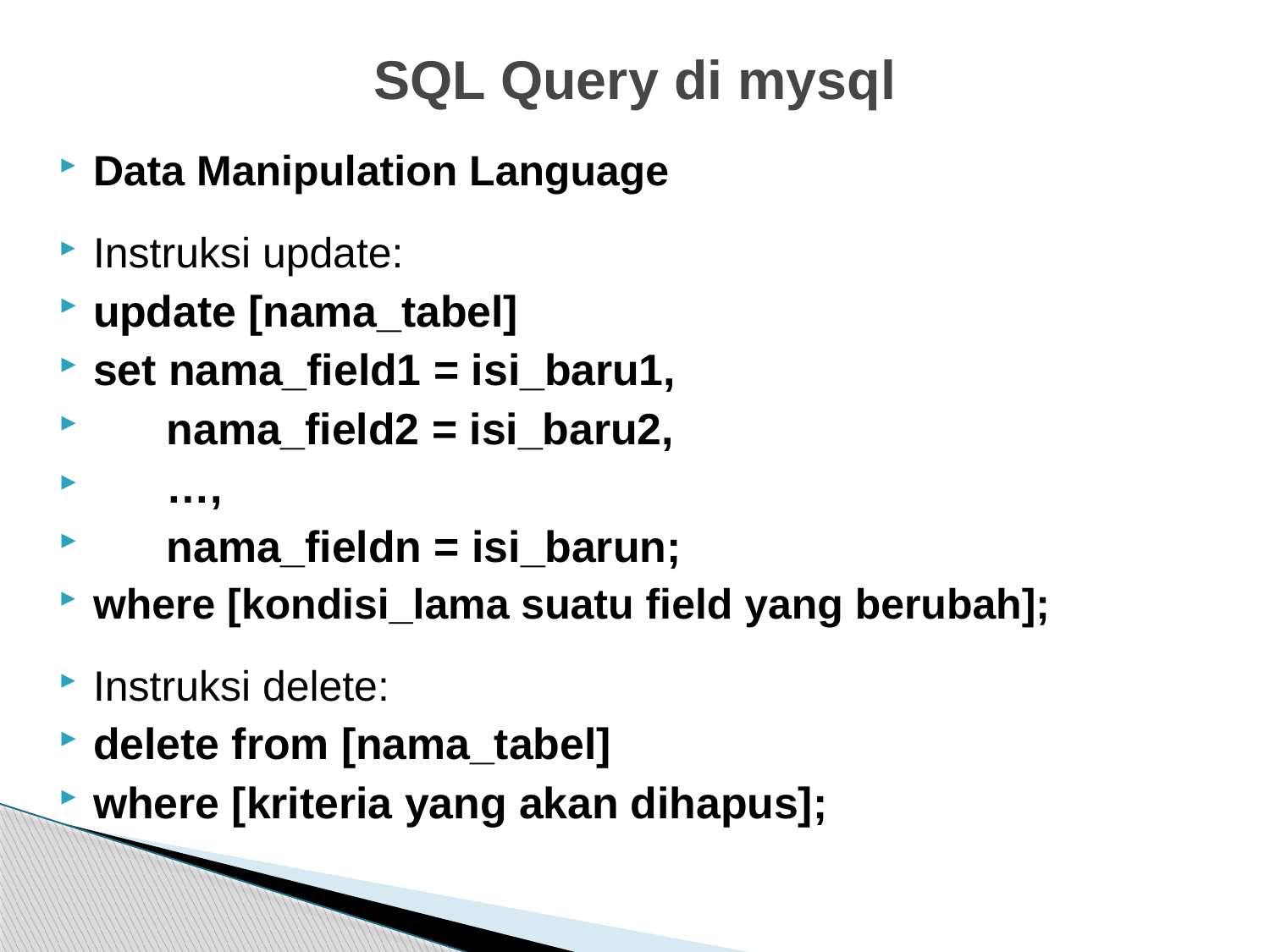

# SQL Query di mysql
Data Manipulation Language

Instruksi update:
update [nama_tabel]
set nama_field1 = isi_baru1,
      nama_field2 = isi_baru2,
      …,
      nama_fieldn = isi_barun;
where [kondisi_lama suatu field yang berubah];

Instruksi delete:
delete from [nama_tabel]
where [kriteria yang akan dihapus];